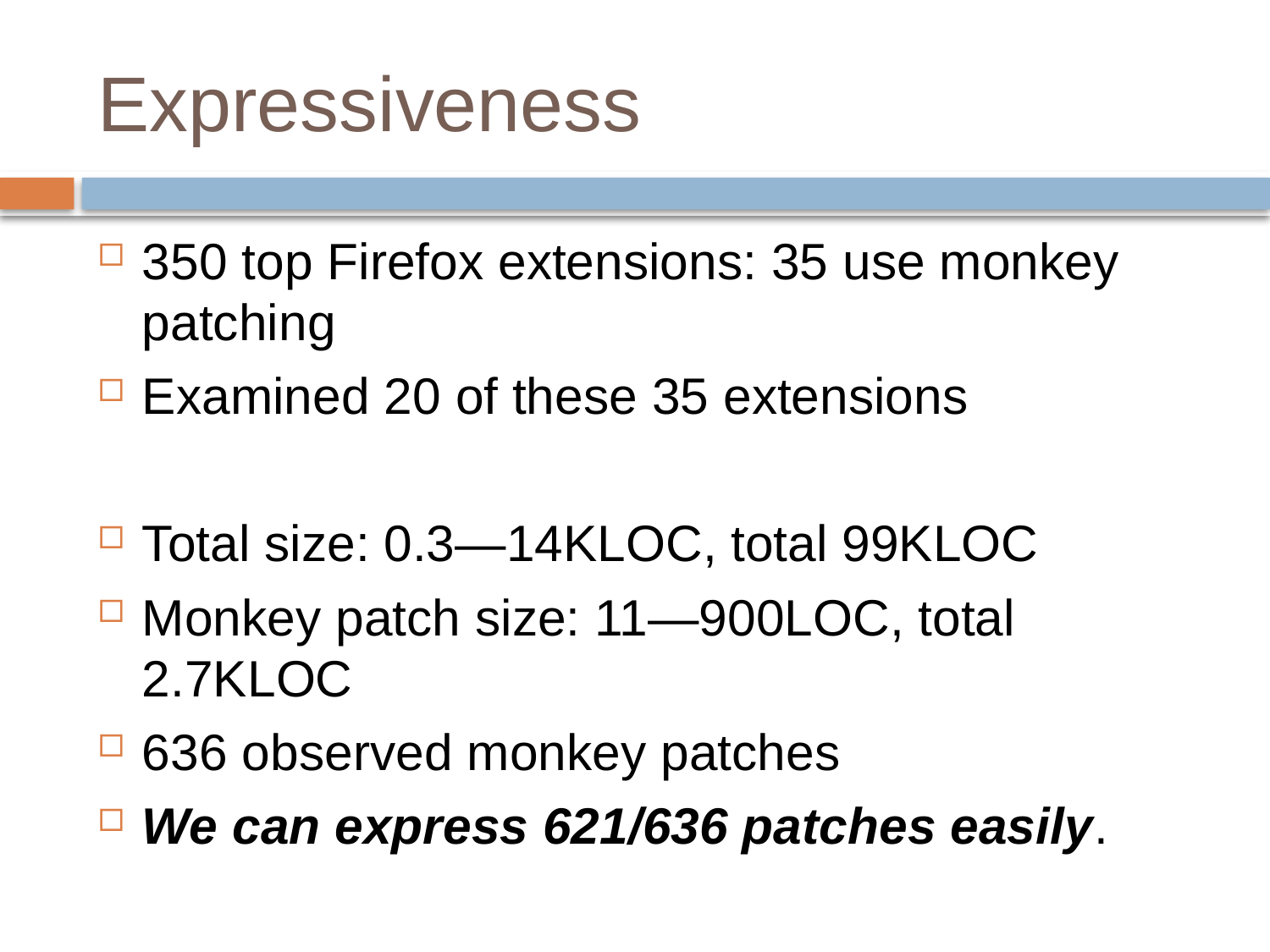

# Expressiveness
350 top Firefox extensions: 35 use monkey patching
Examined 20 of these 35 extensions

Total size: 0.3—14KLOC, total 99KLOC
Monkey patch size: 11—900LOC, total 2.7KLOC
636 observed monkey patches
We can express 621/636 patches easily.